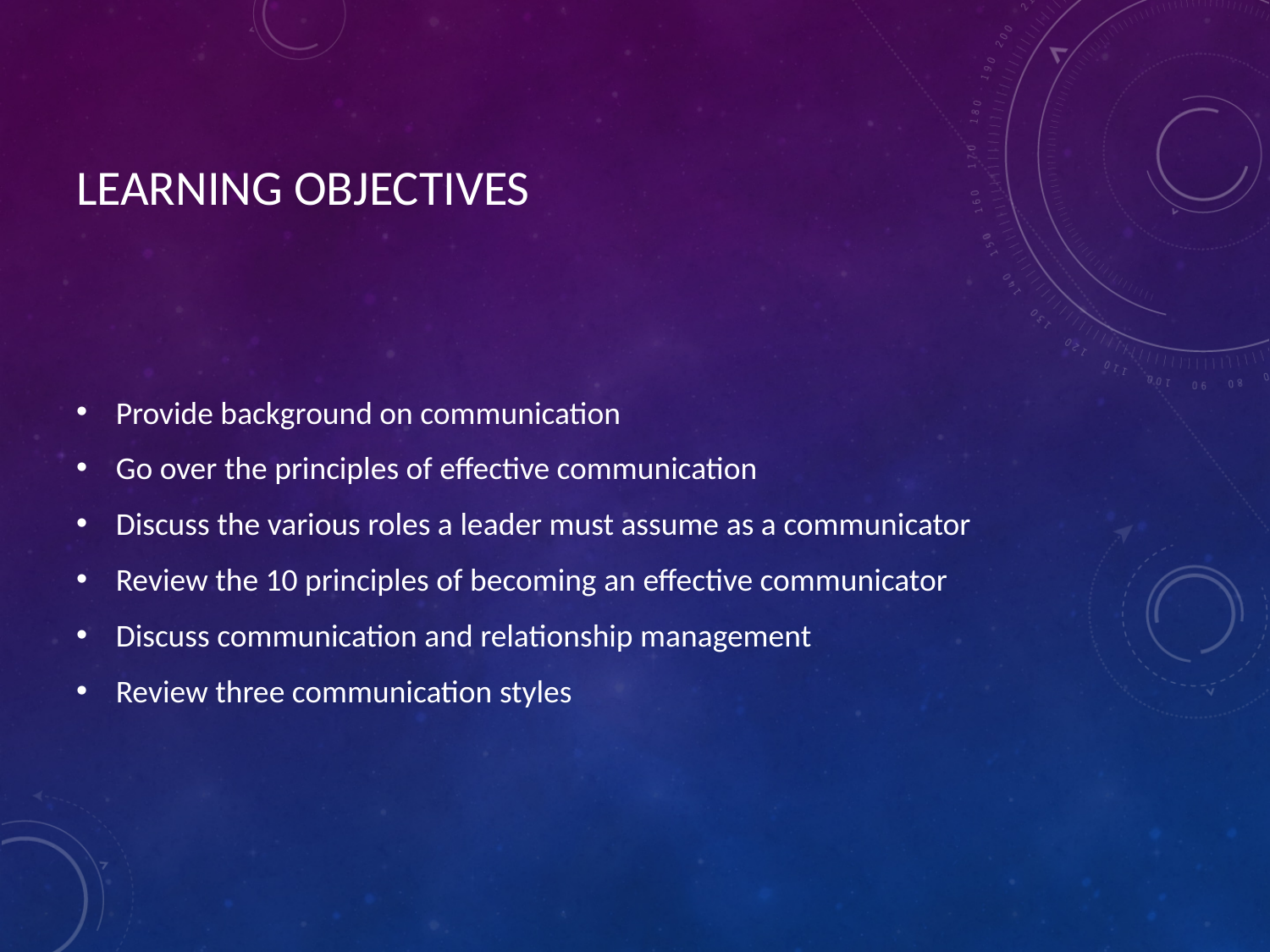

# Learning Objectives
Provide background on communication
Go over the principles of effective communication
Discuss the various roles a leader must assume as a communicator
Review the 10 principles of becoming an effective communicator
Discuss communication and relationship management
Review three communication styles